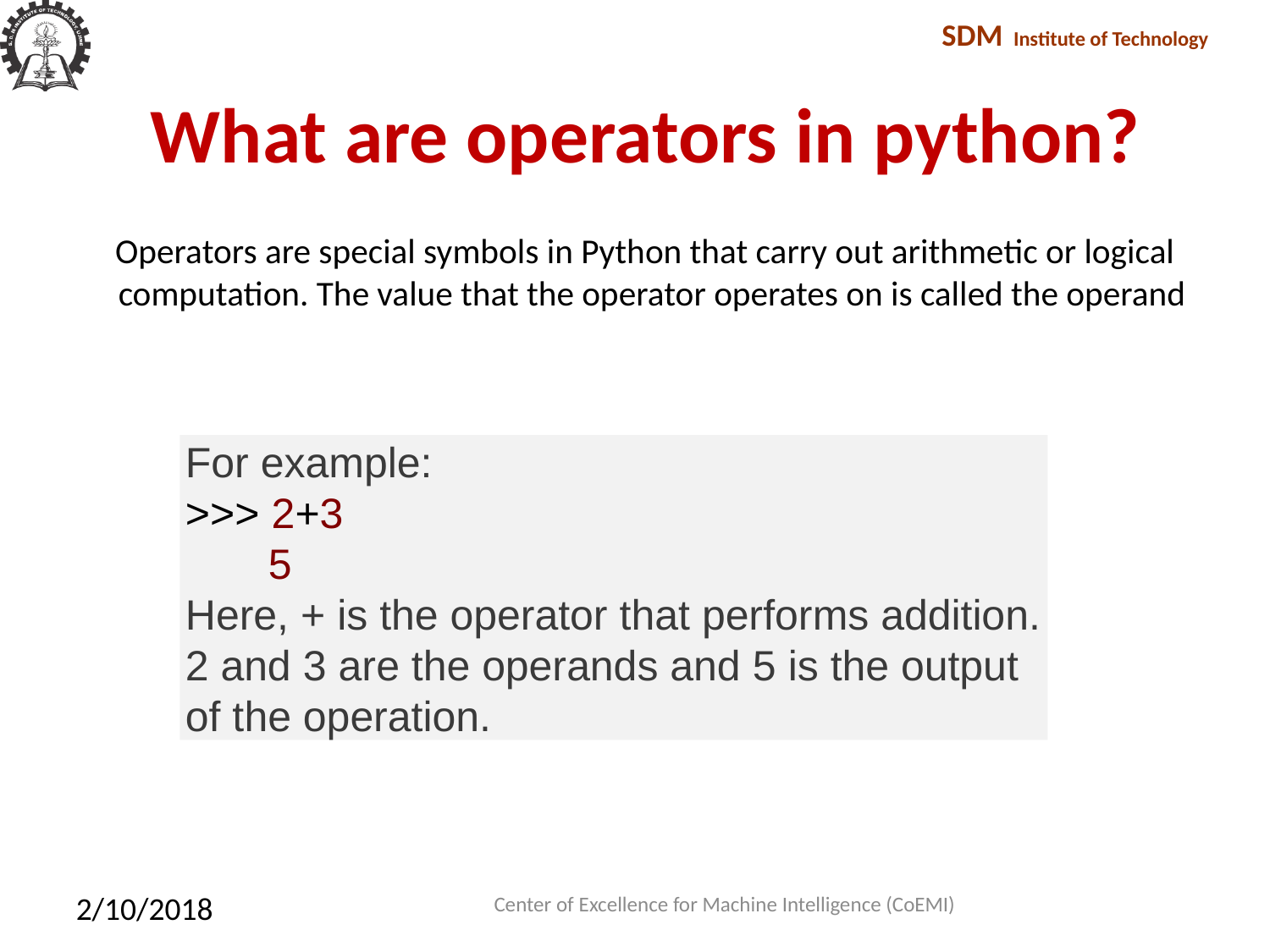

# What are operators in python?
     Operators are special symbols in Python that carry out arithmetic or logical computation. The value that the operator operates on is called the operand
For example:
>>> 2+3
       5
Here, + is the operator that performs addition. 2 and 3 are the operands and 5 is the output of the operation.
Center of Excellence for Machine Intelligence (CoEMI)
2/10/2018